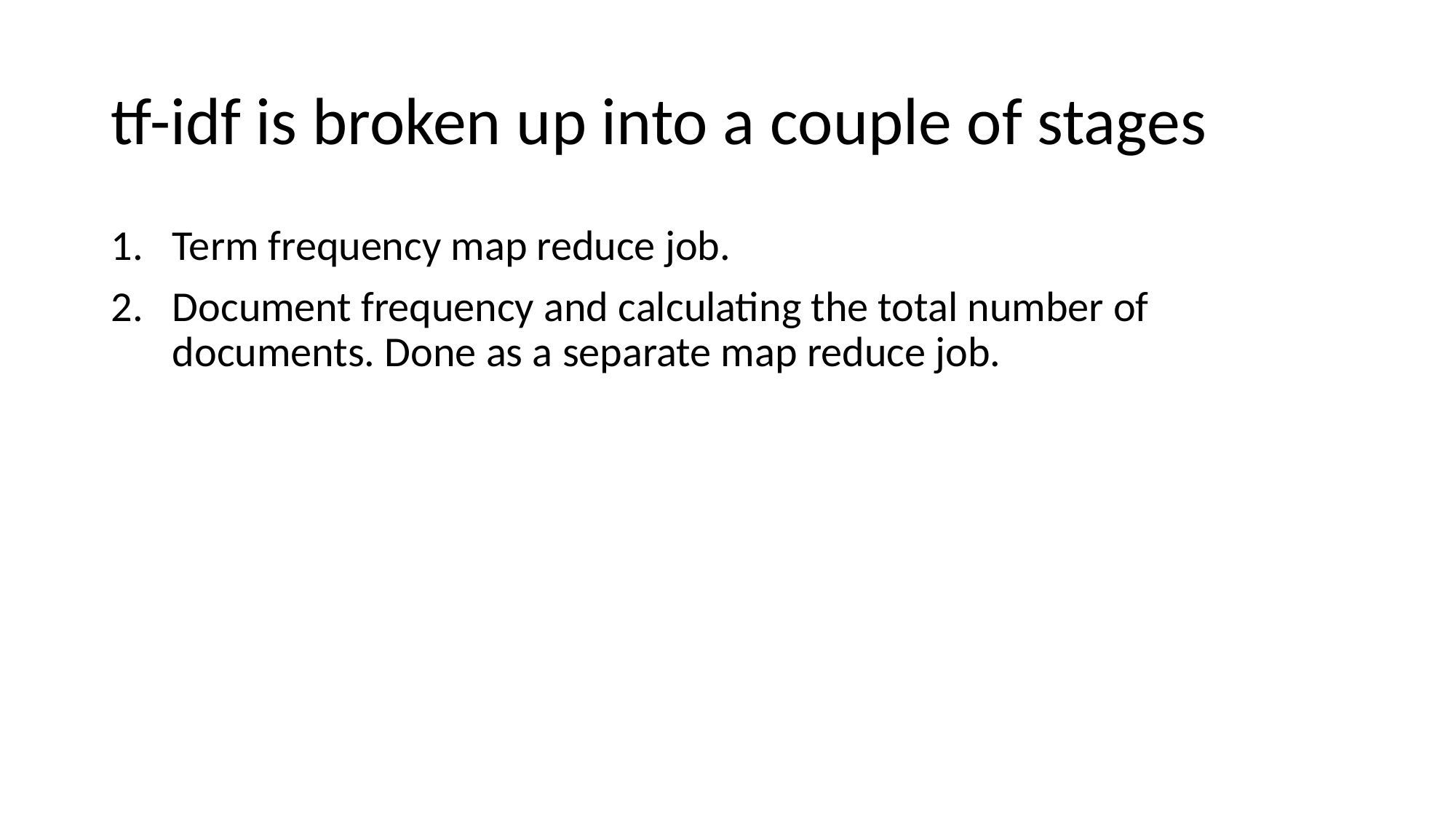

# tf-idf is broken up into a couple of stages
Term frequency map reduce job.
Document frequency and calculating the total number of documents. Done as a separate map reduce job.